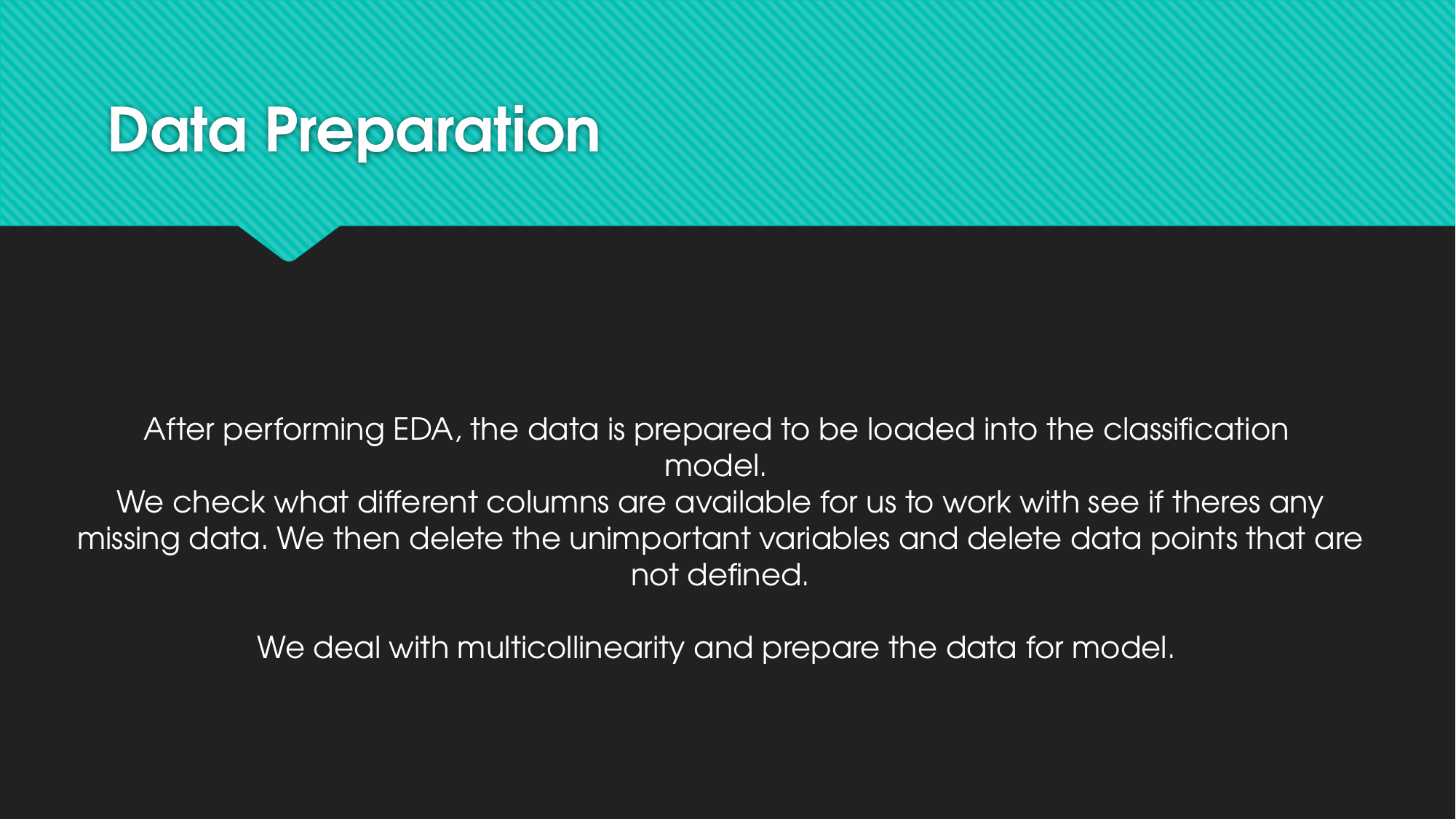

# Data Preparation
After performing EDA, the data is prepared to be loaded into the classification
 model.
We check what different columns are available for us to work with see if theres any missing data. We then delete the unimportant variables and delete data points that are not defined.

We deal with multicollinearity and prepare the data for model.